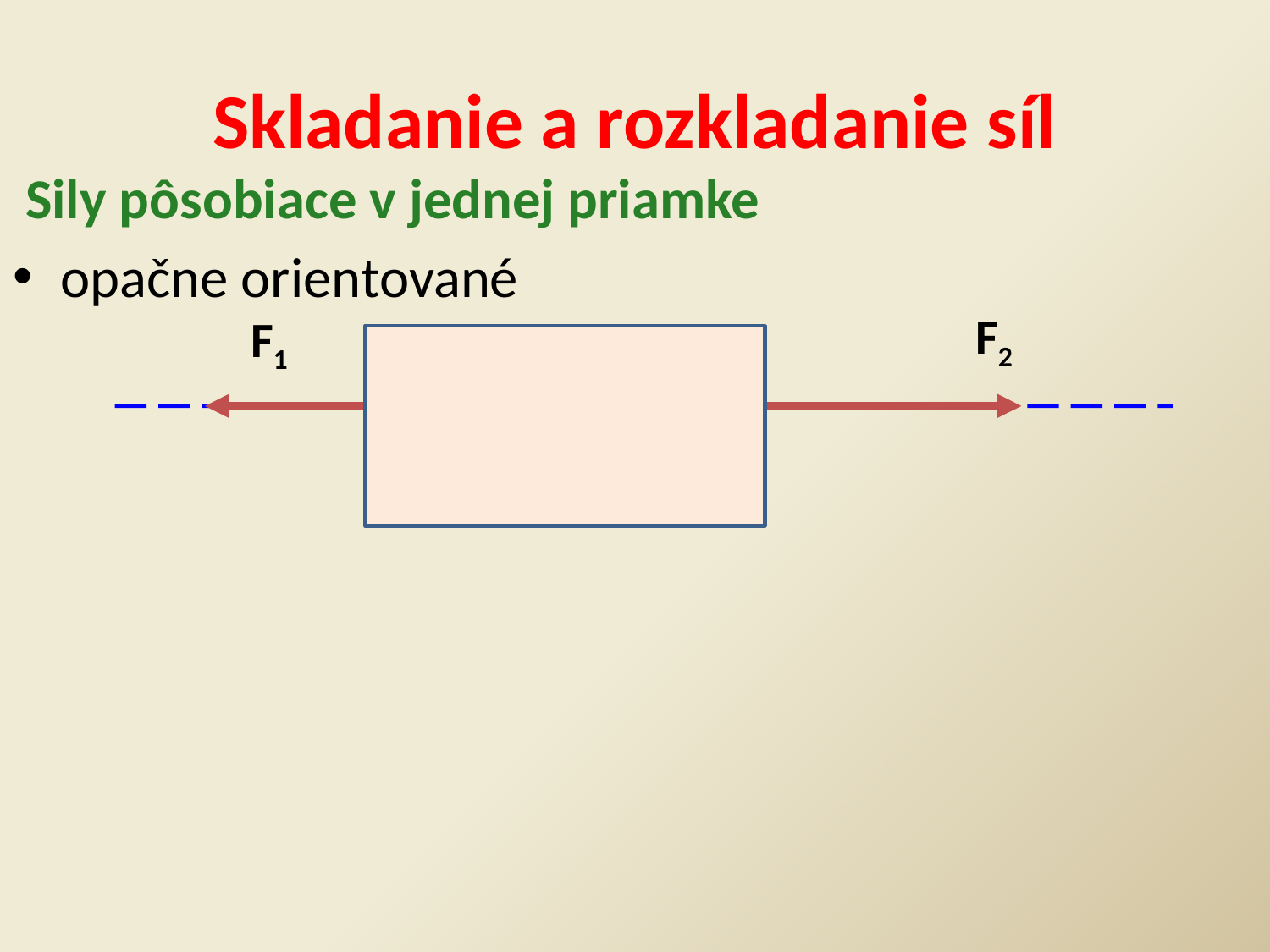

# Skladanie a rozkladanie síl
 Sily pôsobiace v jednej priamke
opačne orientované

F2
F1